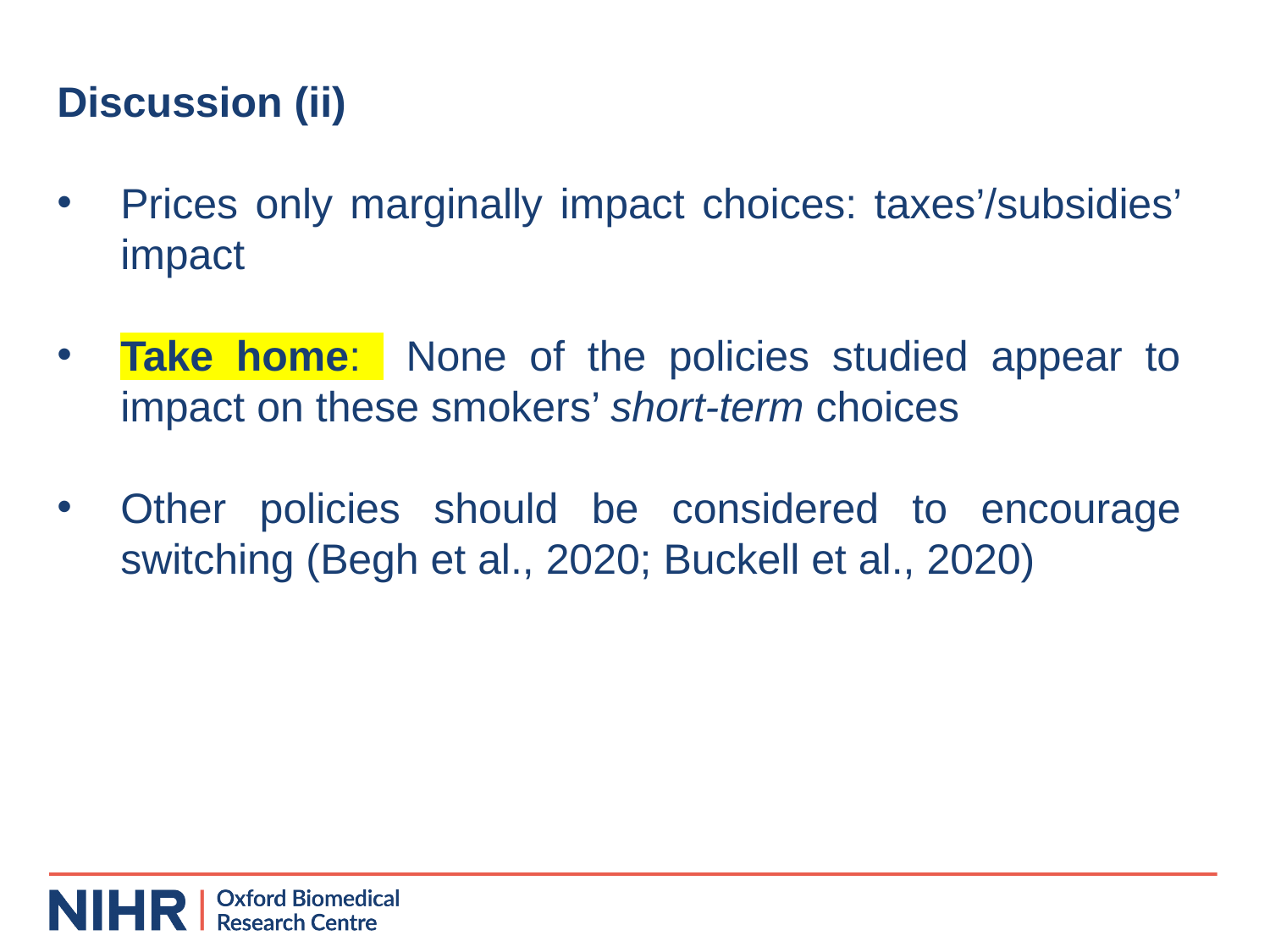

Discussion (ii)

Prices only marginally impact choices: taxes’/subsidies’ impact

Take home:  None of the policies studied appear to impact on these smokers’ short-term choices

Other policies should be considered to encourage switching (Begh et al., 2020; Buckell et al., 2020)